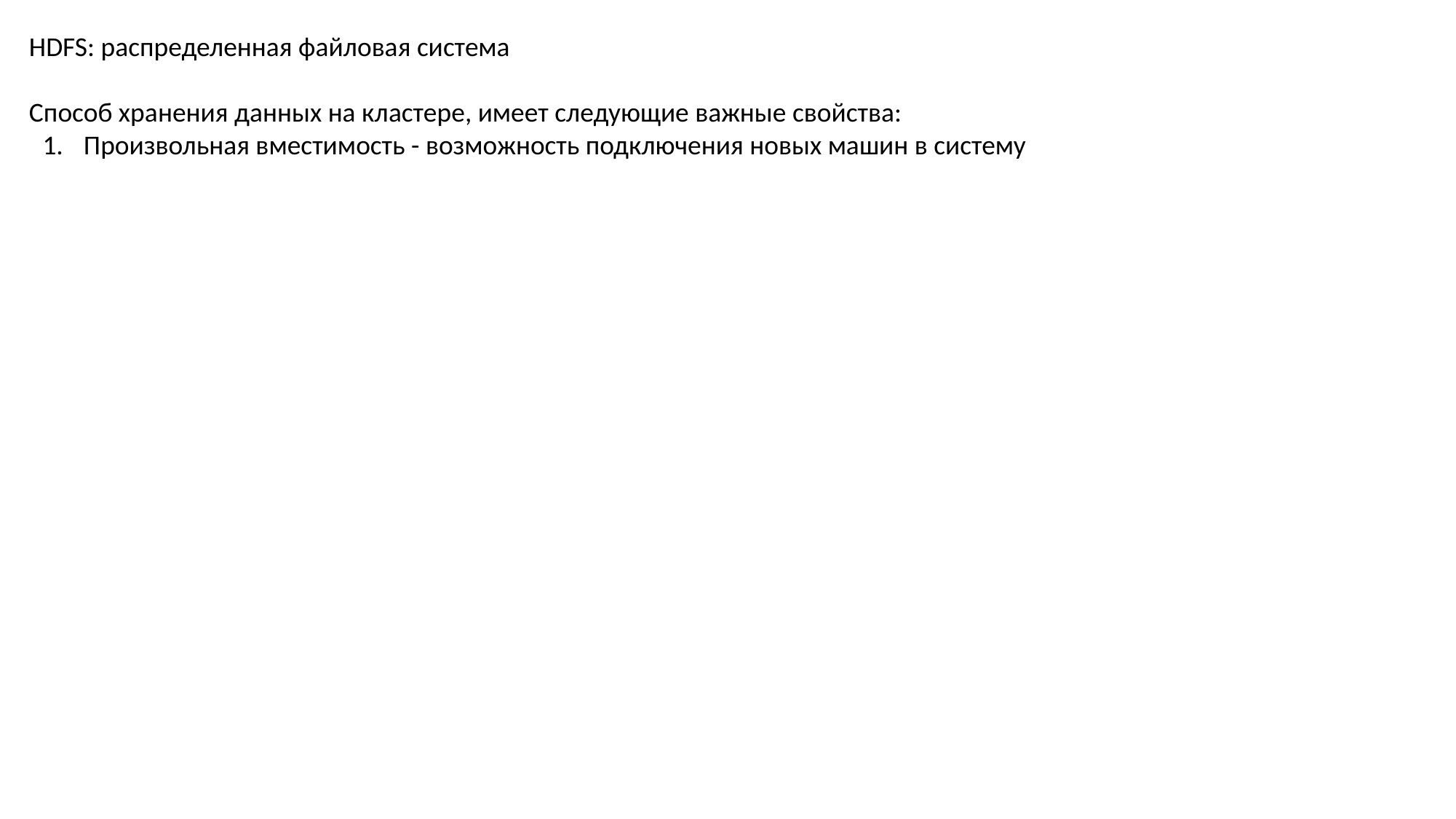

HDFS: распределенная файловая система

Способ хранения данных на кластере, имеет следующие важные свойства:
Произвольная вместимость - возможность подключения новых машин в систему